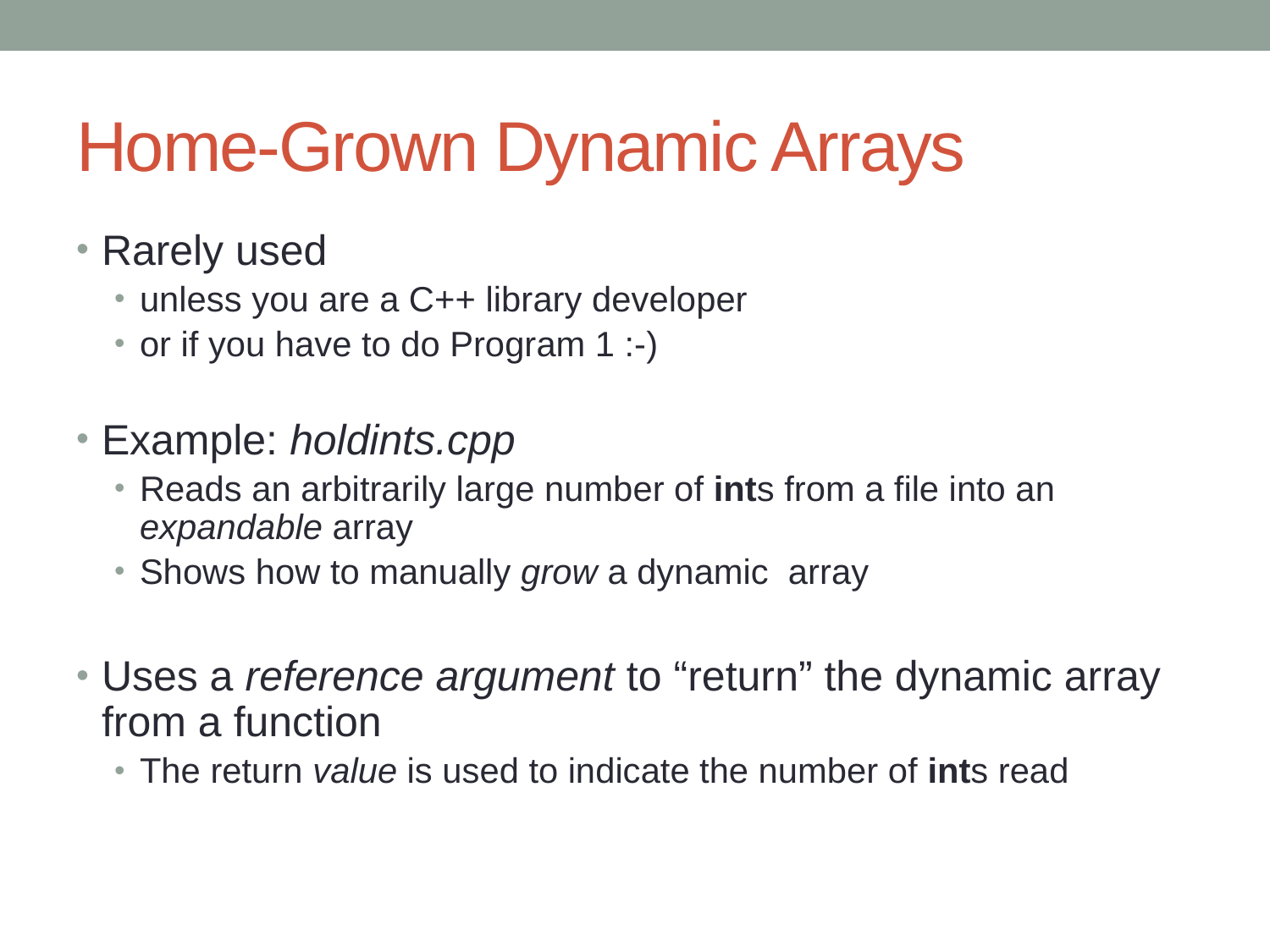

# Home-Grown Dynamic Arrays
Rarely used
unless you are a C++ library developer
or if you have to do Program 1 :-)

Example: holdints.cpp
Reads an arbitrarily large number of ints from a file into an expandable array
Shows how to manually grow a dynamic  array

Uses a reference argument to “return” the dynamic array from a function
The return value is used to indicate the number of ints read